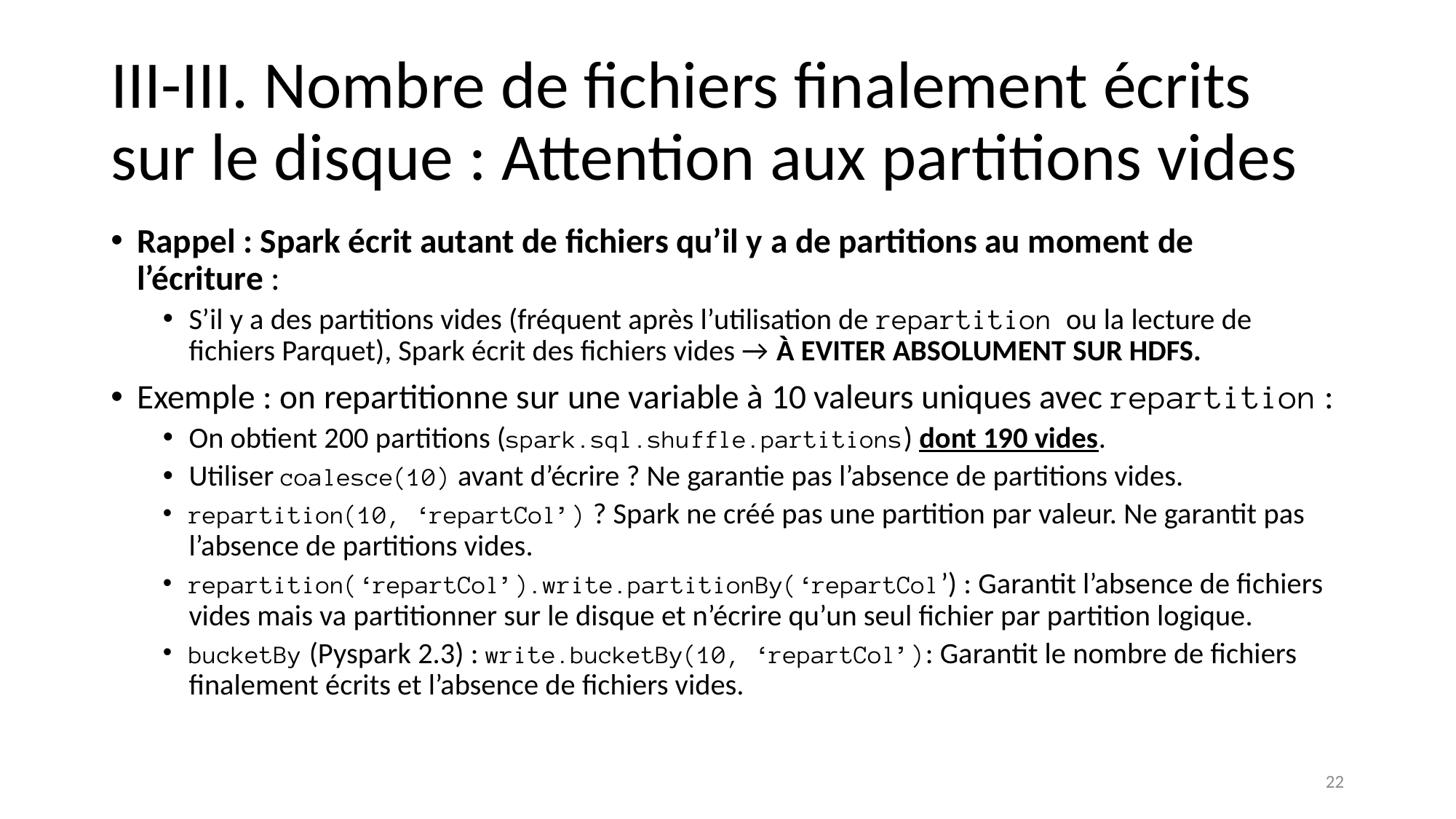

# III-III. Nombre de fichiers finalement écrits sur le disque : Attention aux partitions vides
Rappel : Spark écrit autant de fichiers qu’il y a de partitions au moment de l’écriture :
S’il y a des partitions vides (fréquent après l’utilisation de repartition ou la lecture de fichiers Parquet), Spark écrit des fichiers vides → À EVITER ABSOLUMENT SUR HDFS.
Exemple : on repartitionne sur une variable à 10 valeurs uniques avec repartition :
On obtient 200 partitions (spark.sql.shuffle.partitions) dont 190 vides.
Utiliser coalesce(10) avant d’écrire ? Ne garantie pas l’absence de partitions vides.
repartition(10, ‘repartCol’) ? Spark ne créé pas une partition par valeur. Ne garantit pas l’absence de partitions vides.
repartition(‘repartCol’).write.partitionBy(‘repartCol’) : Garantit l’absence de fichiers vides mais va partitionner sur le disque et n’écrire qu’un seul fichier par partition logique.
bucketBy (Pyspark 2.3) : write.bucketBy(10, ‘repartCol’): Garantit le nombre de fichiers finalement écrits et l’absence de fichiers vides.
22